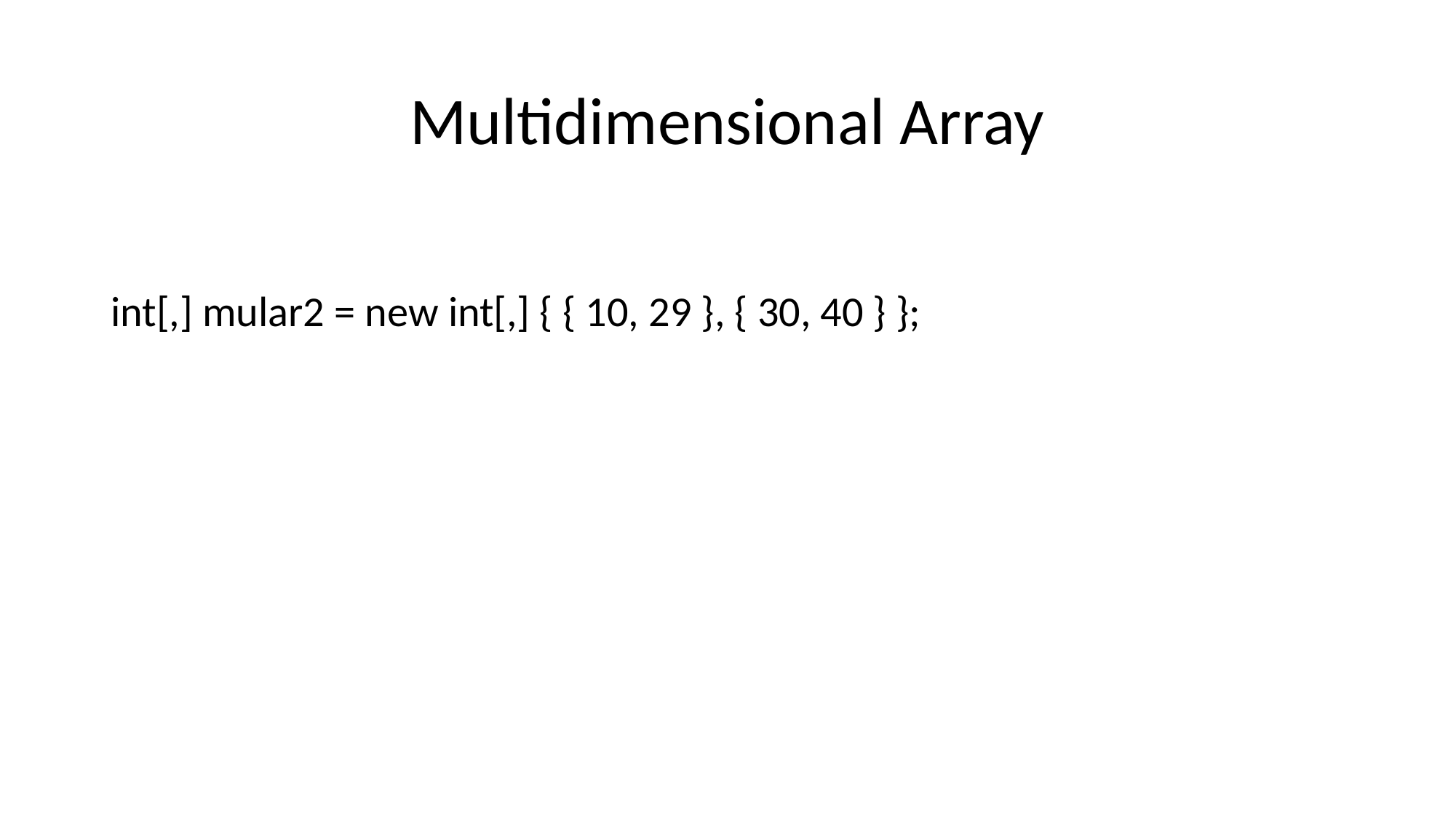

# Multidimensional Array

int[,] mular2 = new int[,] { { 10, 29 }, { 30, 40 } };